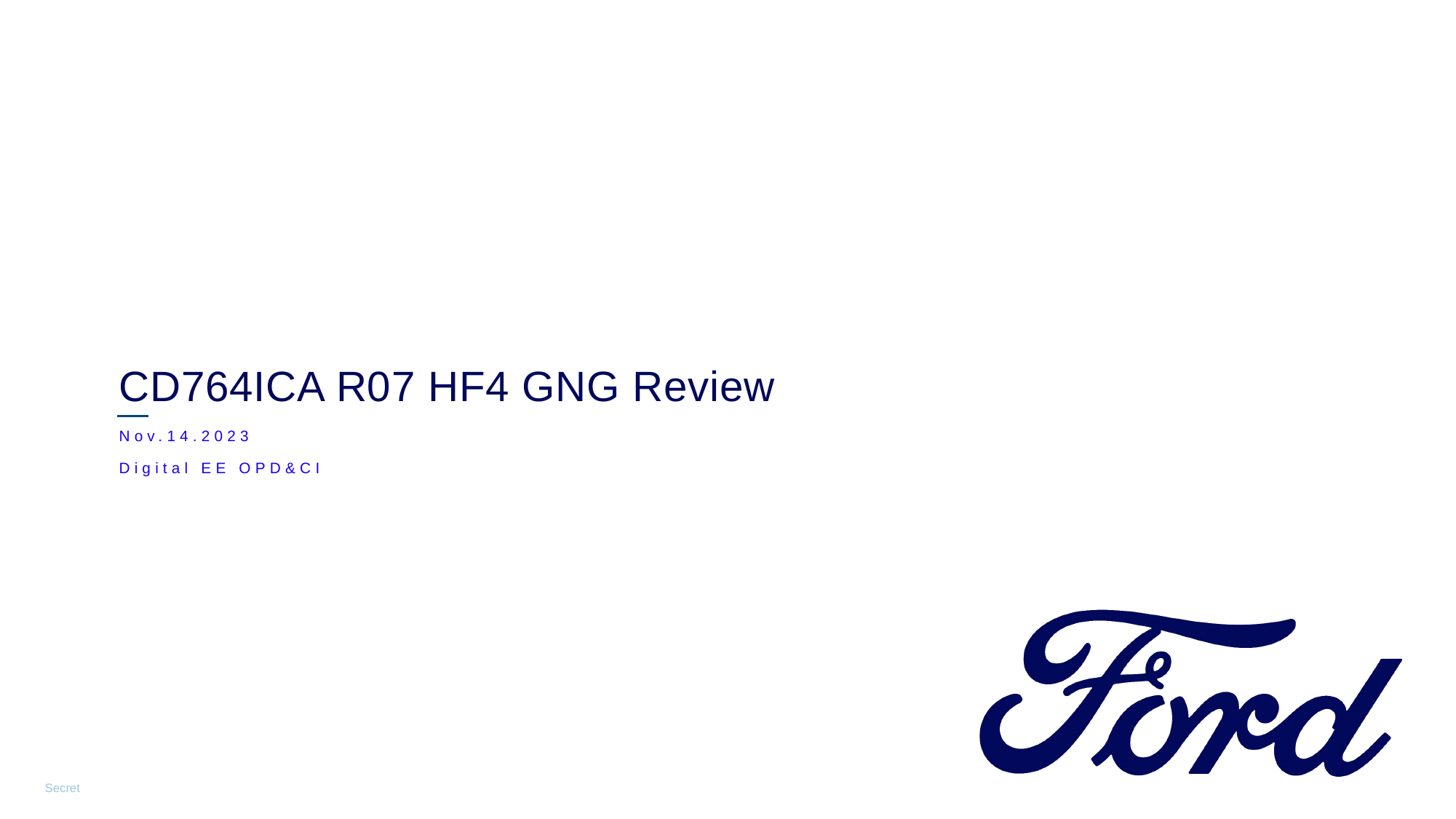

CD764ICA R07 HF4 GNG Review
Nov.14.2023
Digital EE OPD&CI